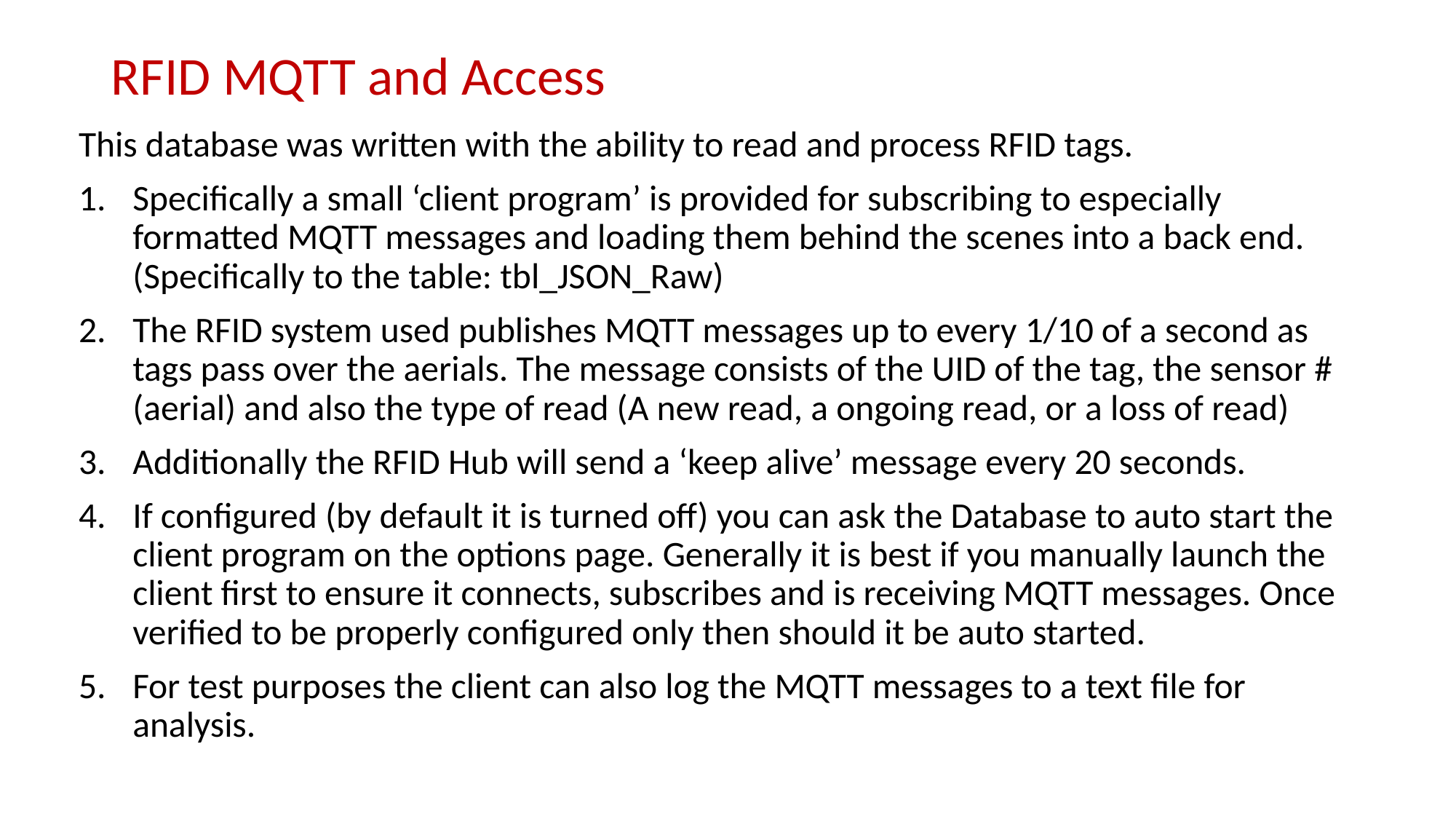

# RFID MQTT and Access
This database was written with the ability to read and process RFID tags.
Specifically a small ‘client program’ is provided for subscribing to especially formatted MQTT messages and loading them behind the scenes into a back end. (Specifically to the table: tbl_JSON_Raw)
The RFID system used publishes MQTT messages up to every 1/10 of a second as tags pass over the aerials. The message consists of the UID of the tag, the sensor # (aerial) and also the type of read (A new read, a ongoing read, or a loss of read)
Additionally the RFID Hub will send a ‘keep alive’ message every 20 seconds.
If configured (by default it is turned off) you can ask the Database to auto start the client program on the options page. Generally it is best if you manually launch the client first to ensure it connects, subscribes and is receiving MQTT messages. Once verified to be properly configured only then should it be auto started.
For test purposes the client can also log the MQTT messages to a text file for analysis.